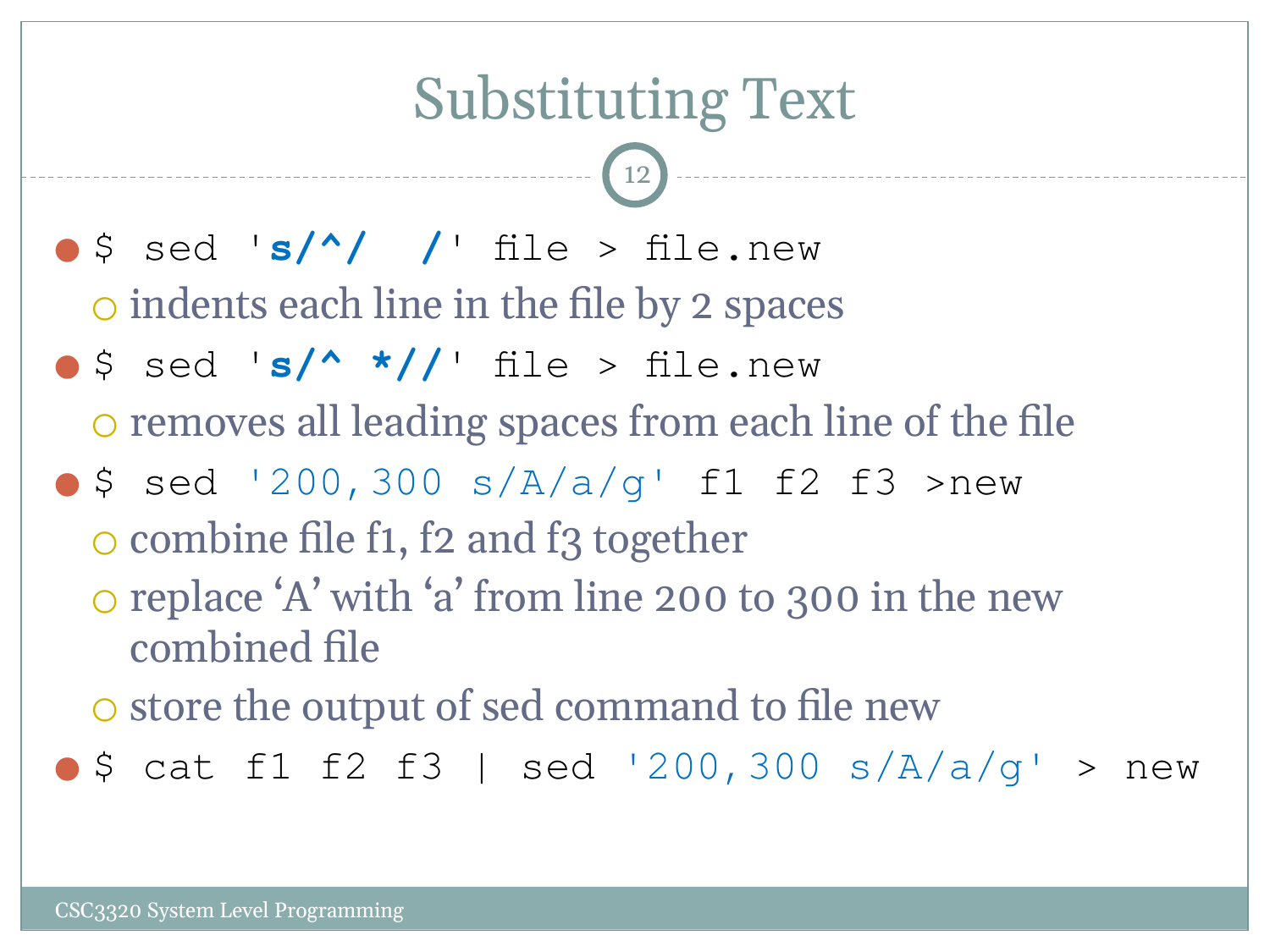

# Substituting Text
12
$ sed 's/^/  /' file > file.new
indents each line in the file by 2 spaces
$ sed 's/^ *//' file > file.new
removes all leading spaces from each line of the file
$ sed '200,300 s/A/a/g' f1 f2 f3 >new
combine file f1, f2 and f3 together
replace ‘A’ with ‘a’ from line 200 to 300 in the new combined file
store the output of sed command to file new
$ cat f1 f2 f3 | sed '200,300 s/A/a/g' > new

CSC3320 System Level Programming